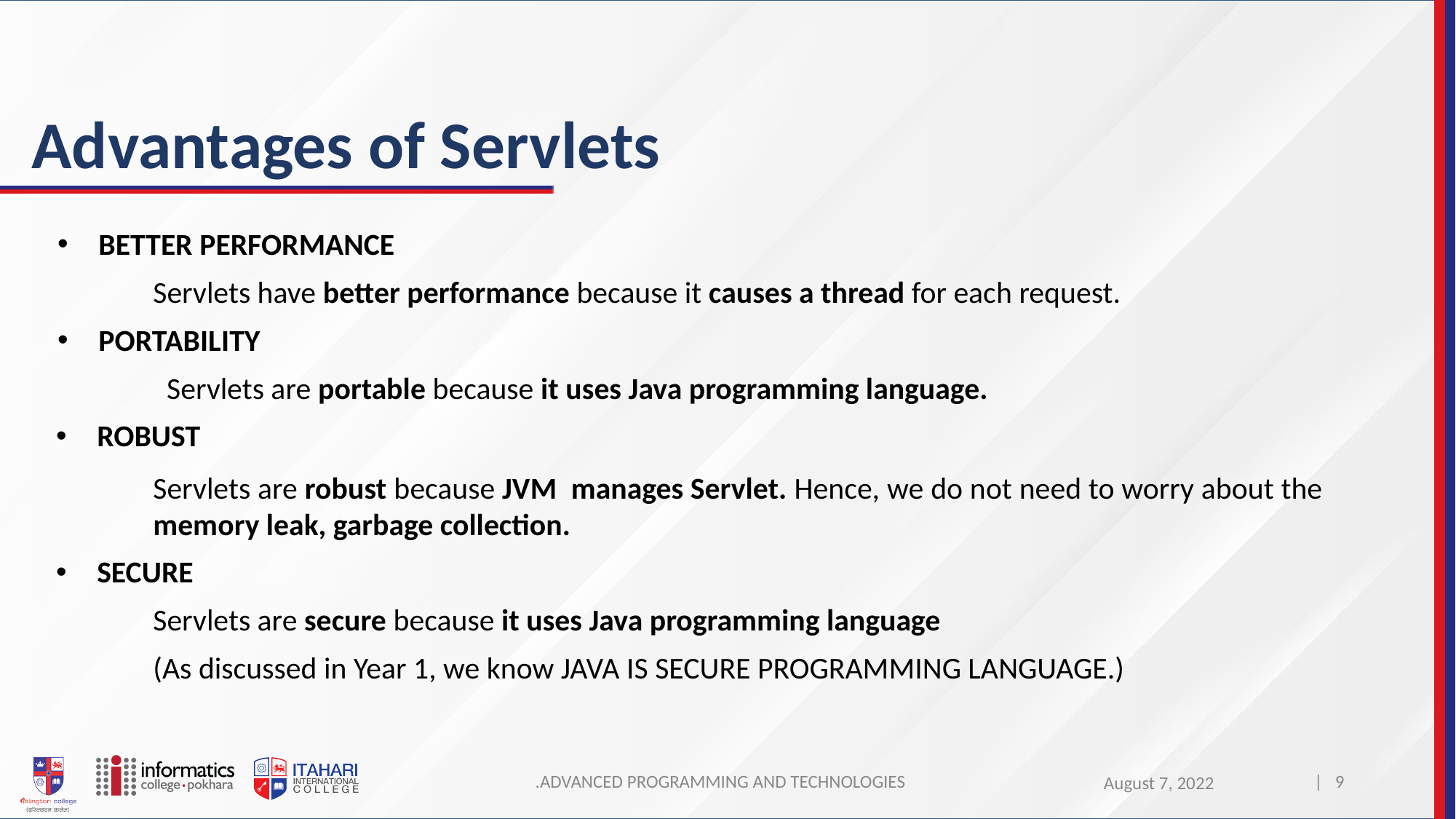

# Advantages of Servlets
BETTER PERFORMANCE
	Servlets have better performance because it causes a thread for each request.
PORTABILITY
	Servlets are portable because it uses Java programming language.
ROBUST
	Servlets are robust because JVM  manages Servlet. Hence, we do not need to worry about the               	memory leak, garbage collection.
SECURE
	Servlets are secure because it uses Java programming language
	(As discussed in Year 1, we know JAVA IS SECURE PROGRAMMING LANGUAGE.)
.ADVANCED PROGRAMMING AND TECHNOLOGIES
|   9
August 7, 2022